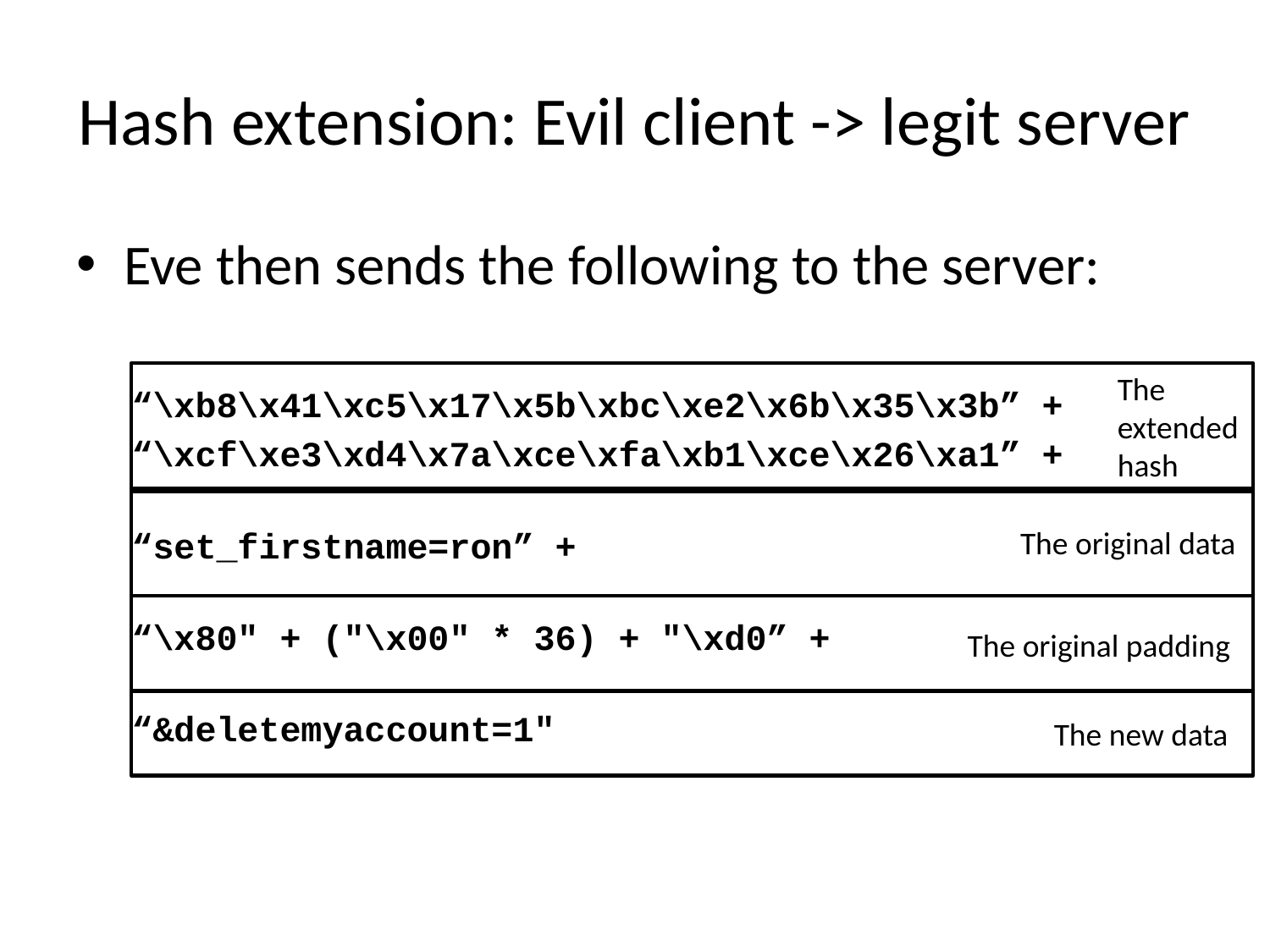

# Hash extension: Evil client -> legit server
Eve then sends the following to the server:

“\xb8\x41\xc5\x17\x5b\xbc\xe2\x6b\x35\x3b” +
“\xcf\xe3\xd4\x7a\xce\xfa\xb1\xce\x26\xa1” +
“set_firstname=ron” +
“\x80" + ("\x00" * 36) + "\xd0” +
“&deletemyaccount=1"

The extended hash

The original data

The original padding

The new data